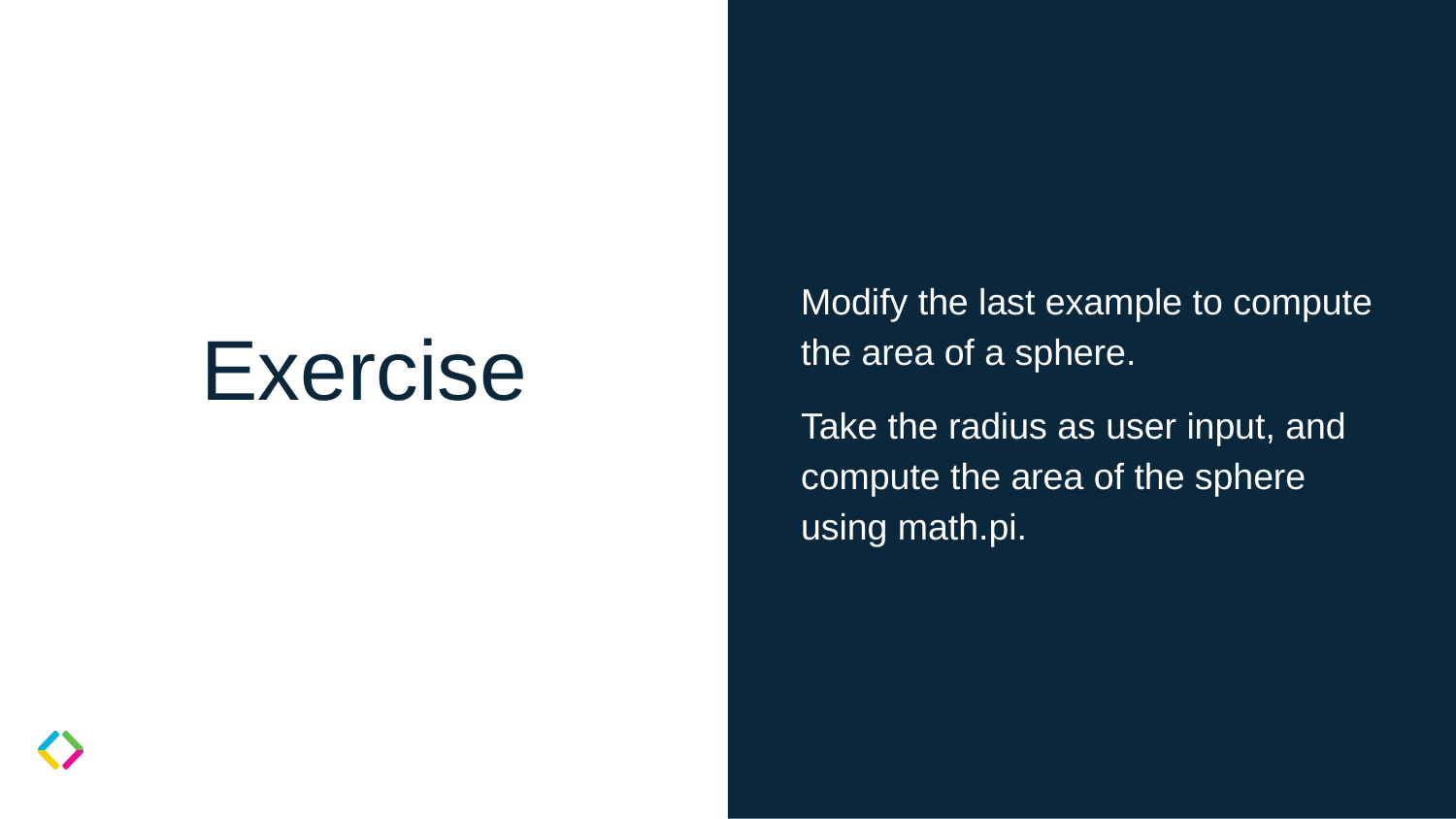

Modify the last example to compute the area of a sphere.
Take the radius as user input, and compute the area of the sphere using math.pi.
# Exercise